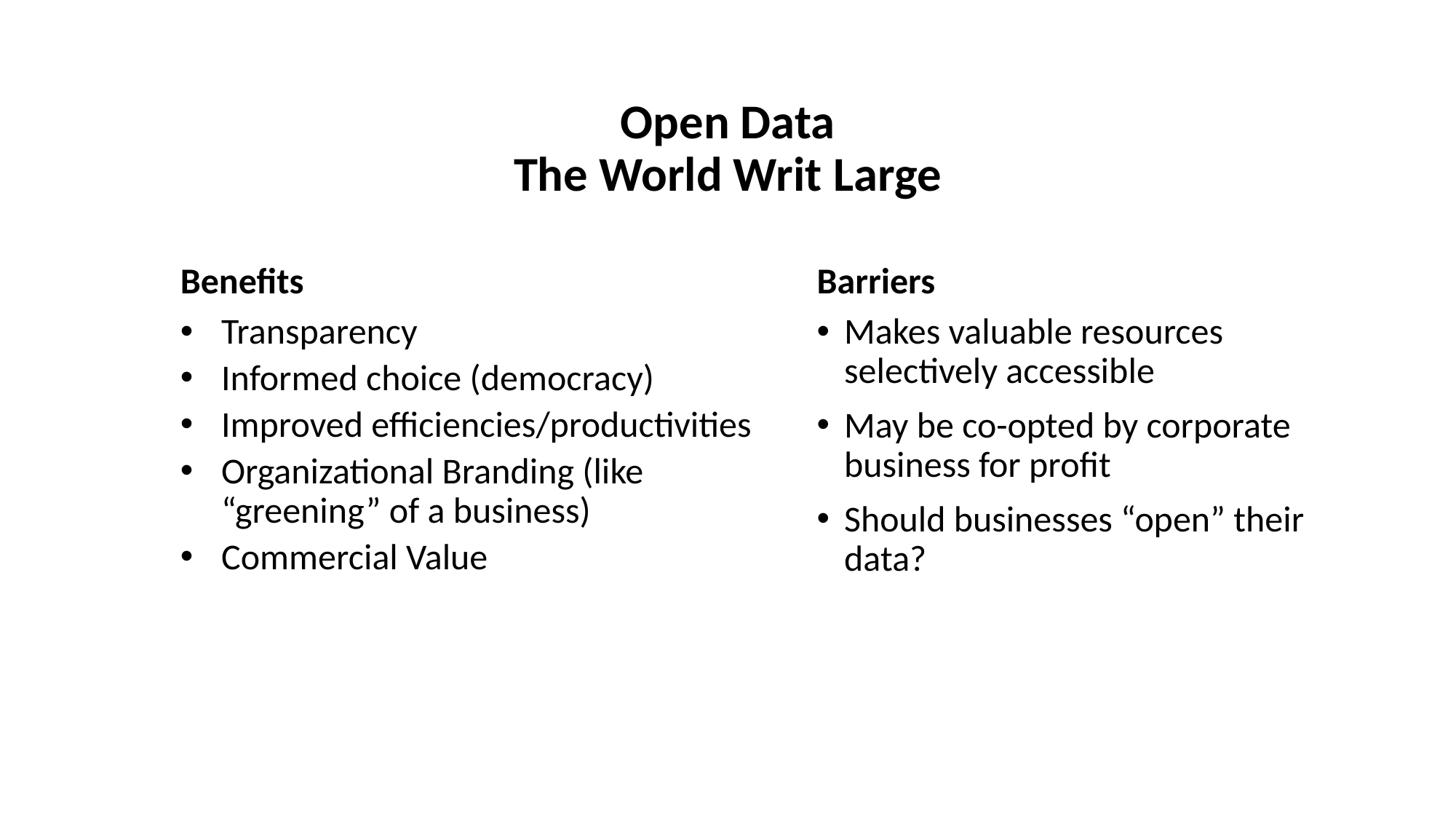

# Open Data The World Writ Large
Benefits
Barriers
Transparency
Informed choice (democracy)
Improved efficiencies/productivities
Organizational Branding (like “greening” of a business)
Commercial Value

Makes valuable resources selectively accessible
May be co-opted by corporate business for profit
Should businesses “open” their data?